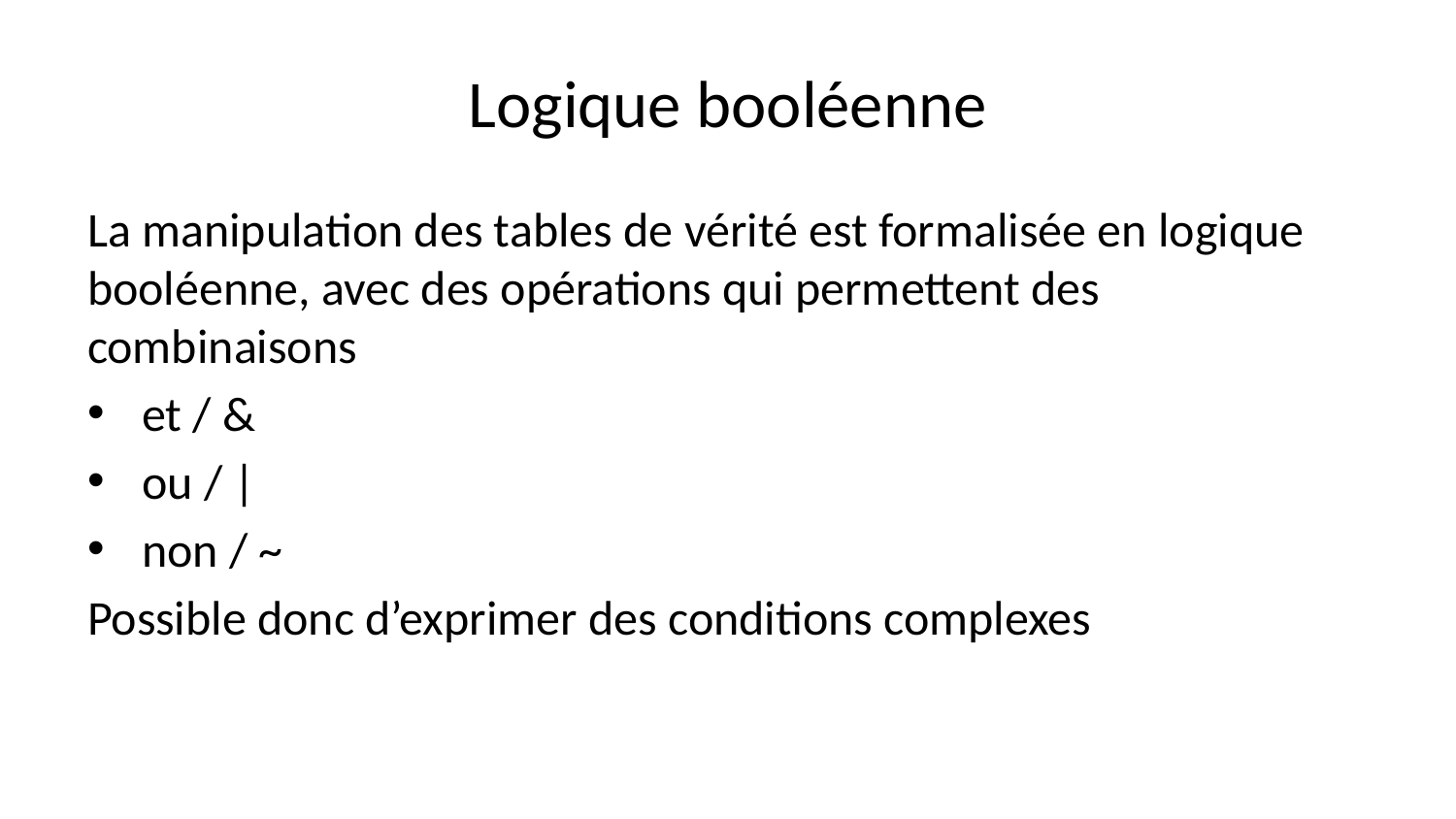

# Logique booléenne
La manipulation des tables de vérité est formalisée en logique booléenne, avec des opérations qui permettent des combinaisons
et / &
ou / |
non / ~
Possible donc d’exprimer des conditions complexes